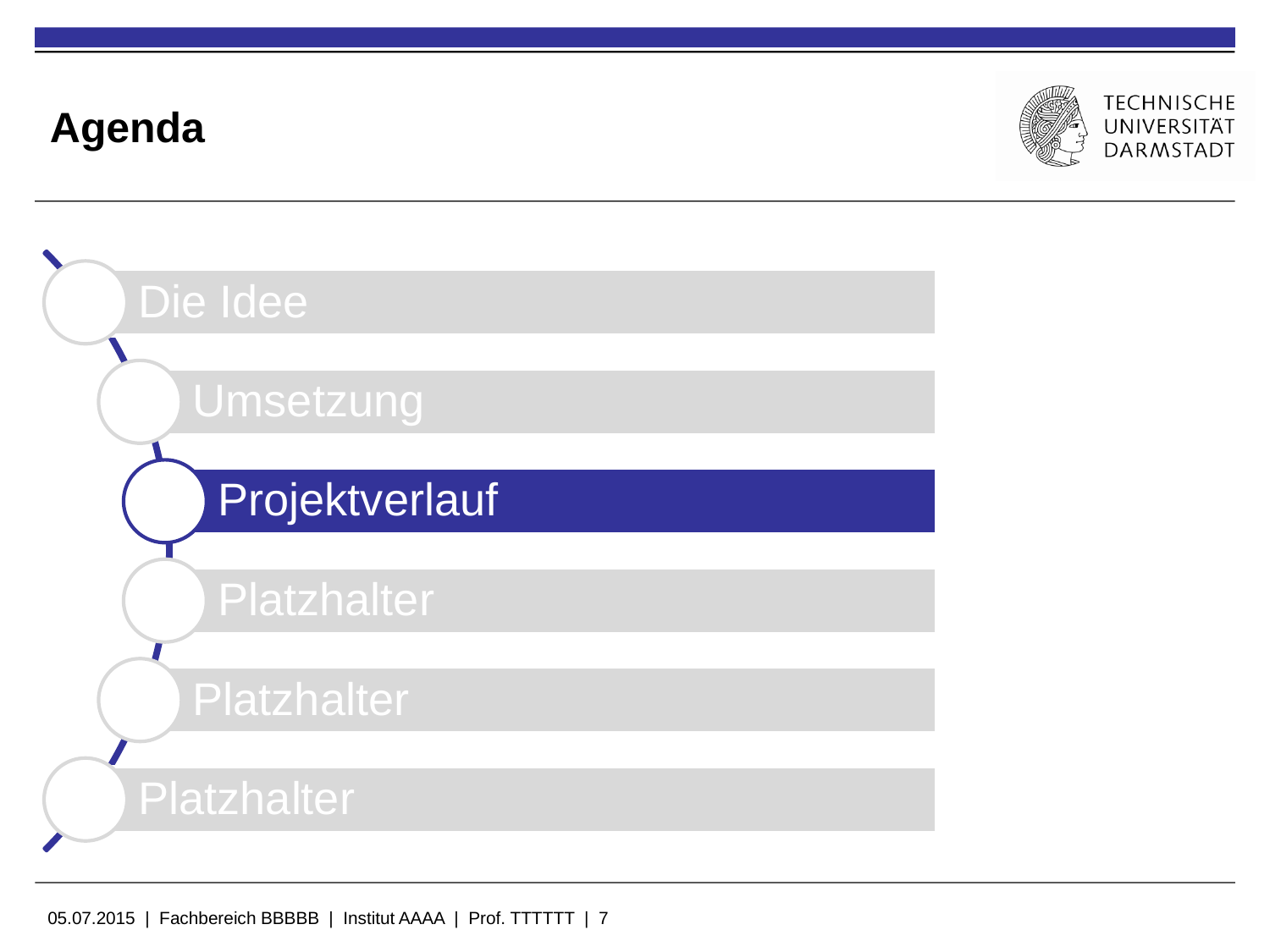

# Agenda
Die Idee
Umsetzung
Projektverlauf
Platzhalter
Platzhalter
Platzhalter